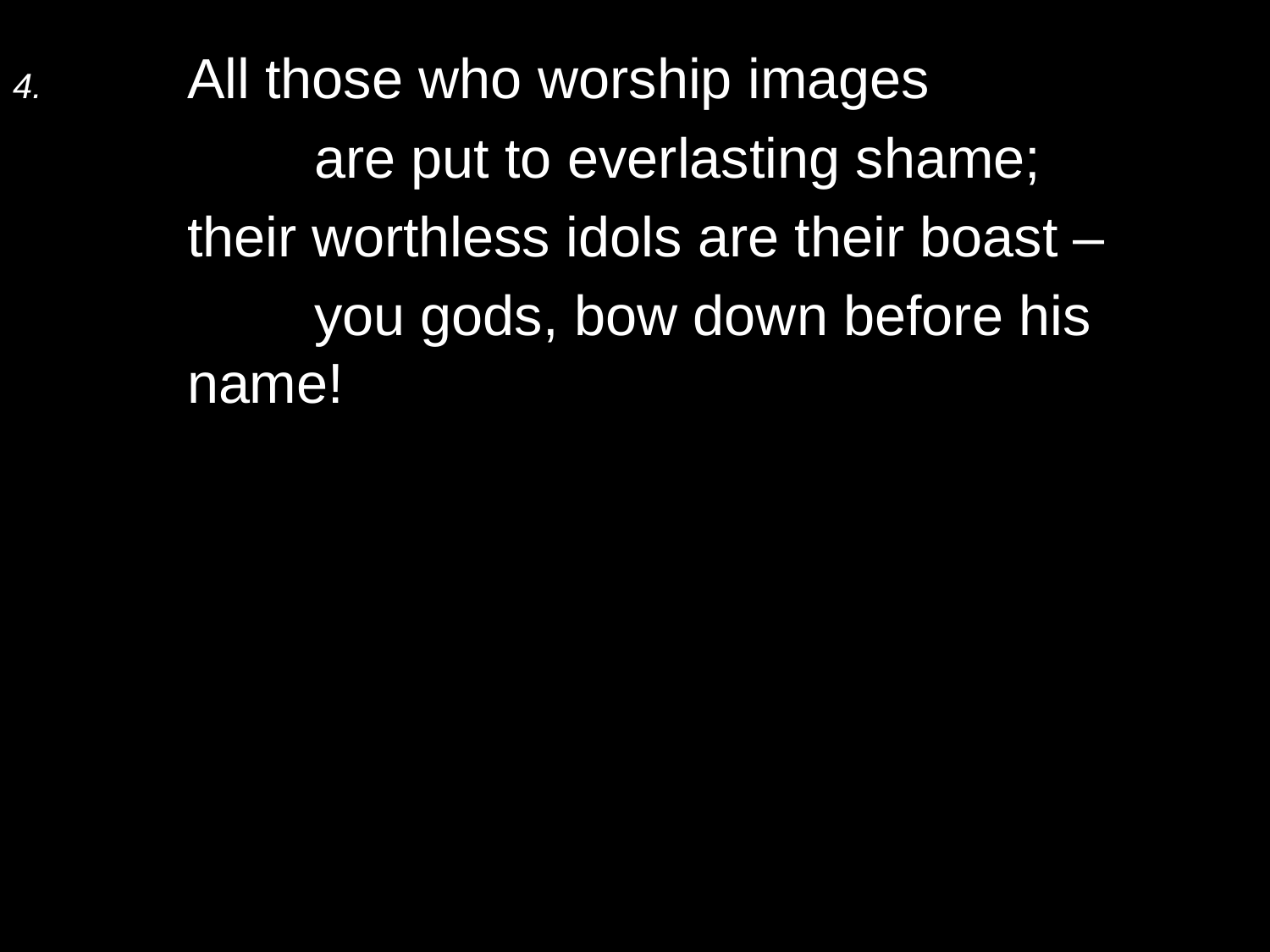

4.	All those who worship images
		are put to everlasting shame;
	their worthless idols are their boast –
		you gods, bow down before his name!